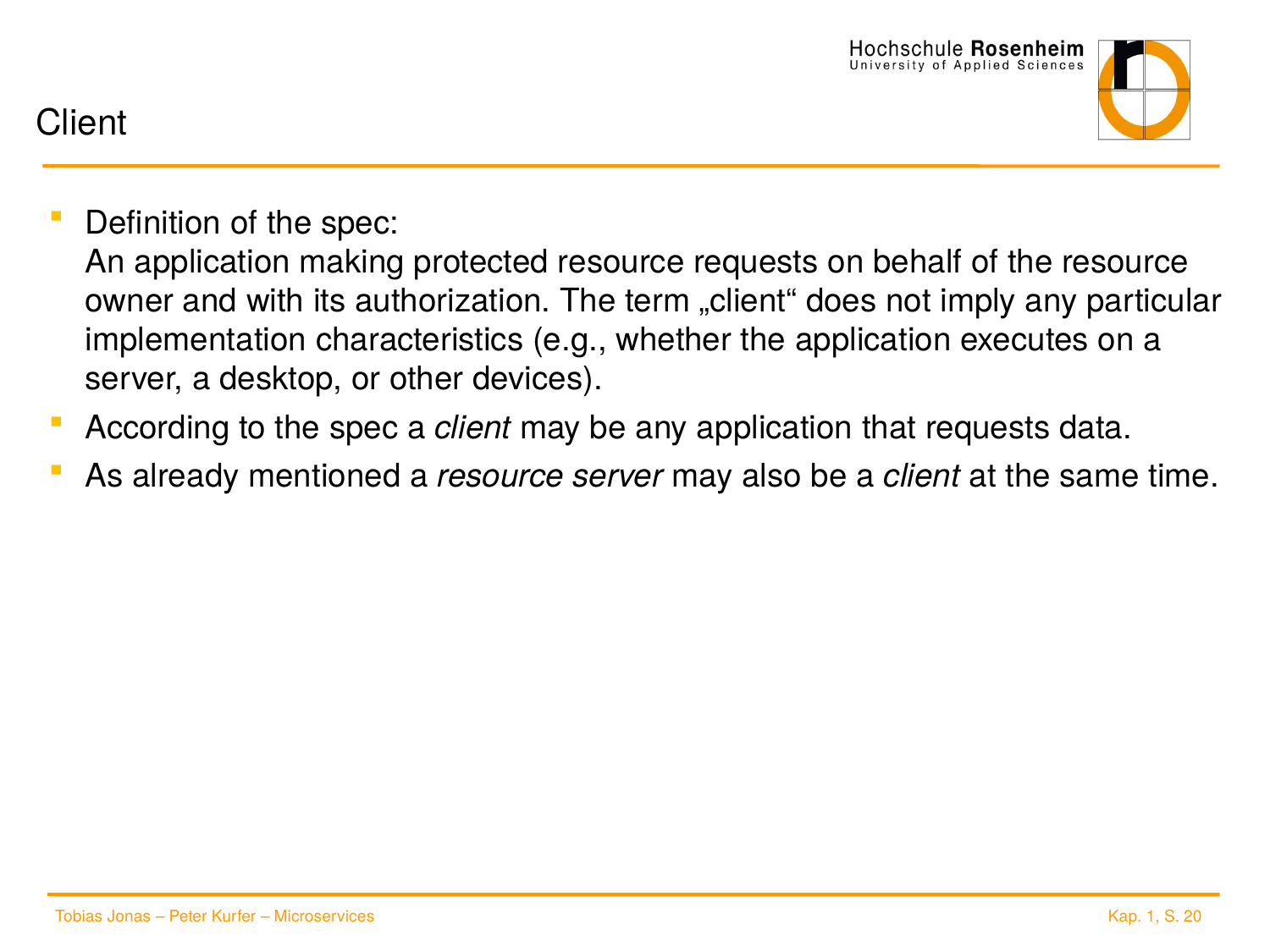

# Client
Definition of the spec:
An application making protected resource requests on behalf of the resource
owner and with its authorization. The term „client“ does not imply any particular
implementation characteristics (e.g., whether the application executes on a server, a desktop, or other devices).
According to the spec a client may be any application that requests data.
As already mentioned a resource server may also be a client at the same time.